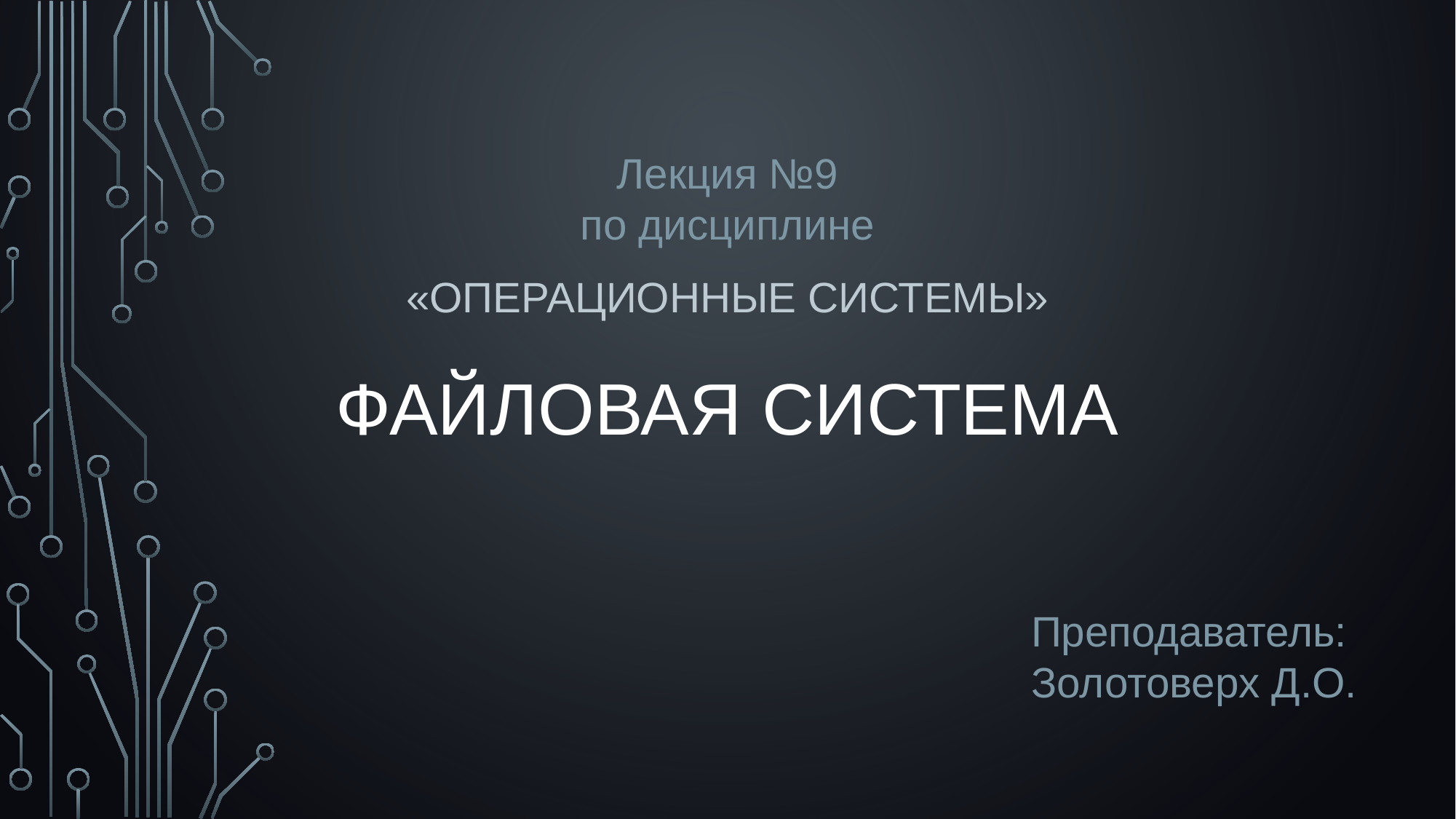

Лекция №9
по дисциплине
«Операционные системы»
# Файловая система
Преподаватель:
Золотоверх Д.О.